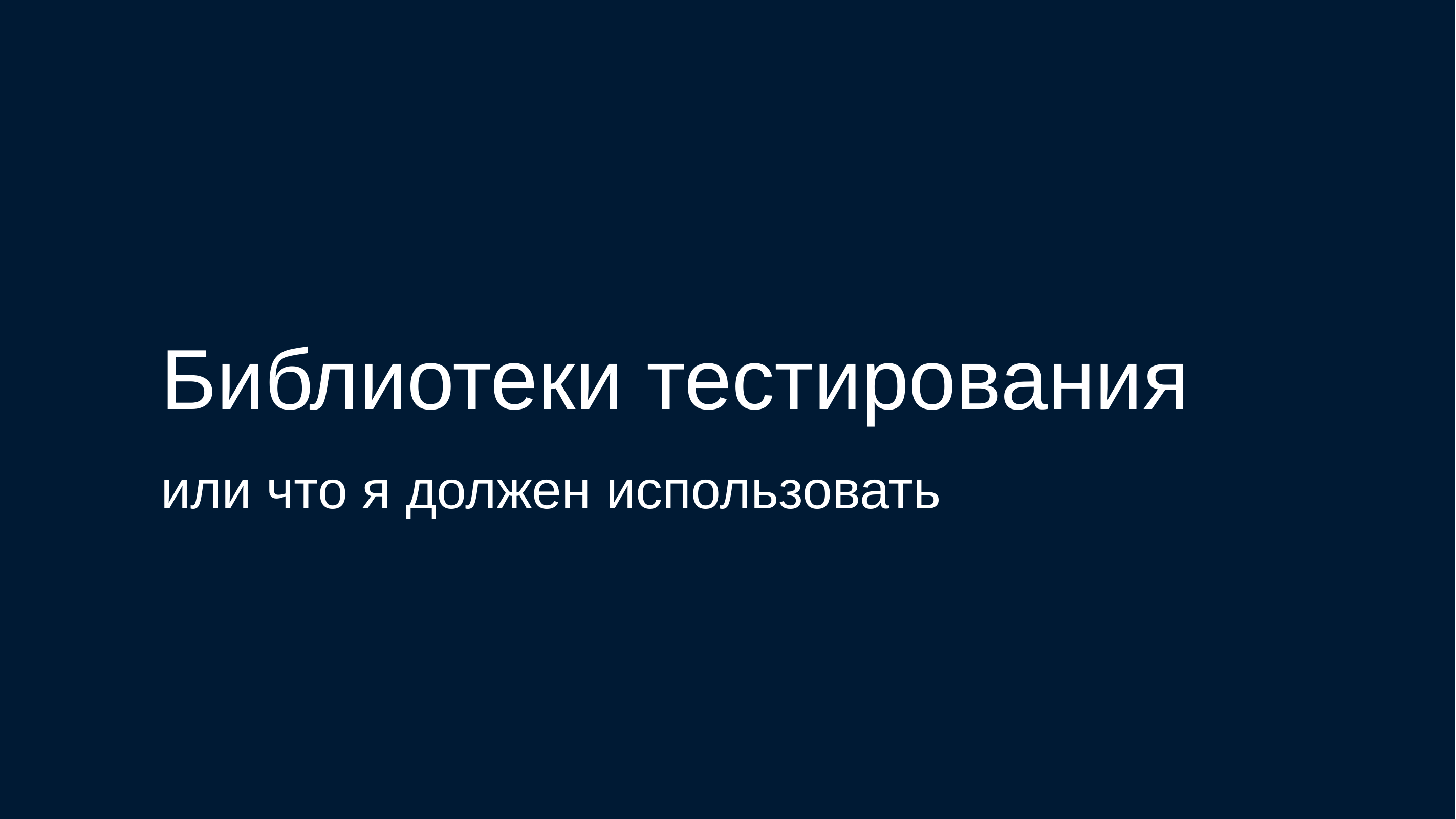

# Библиотеки тестирования
или что я должен использовать